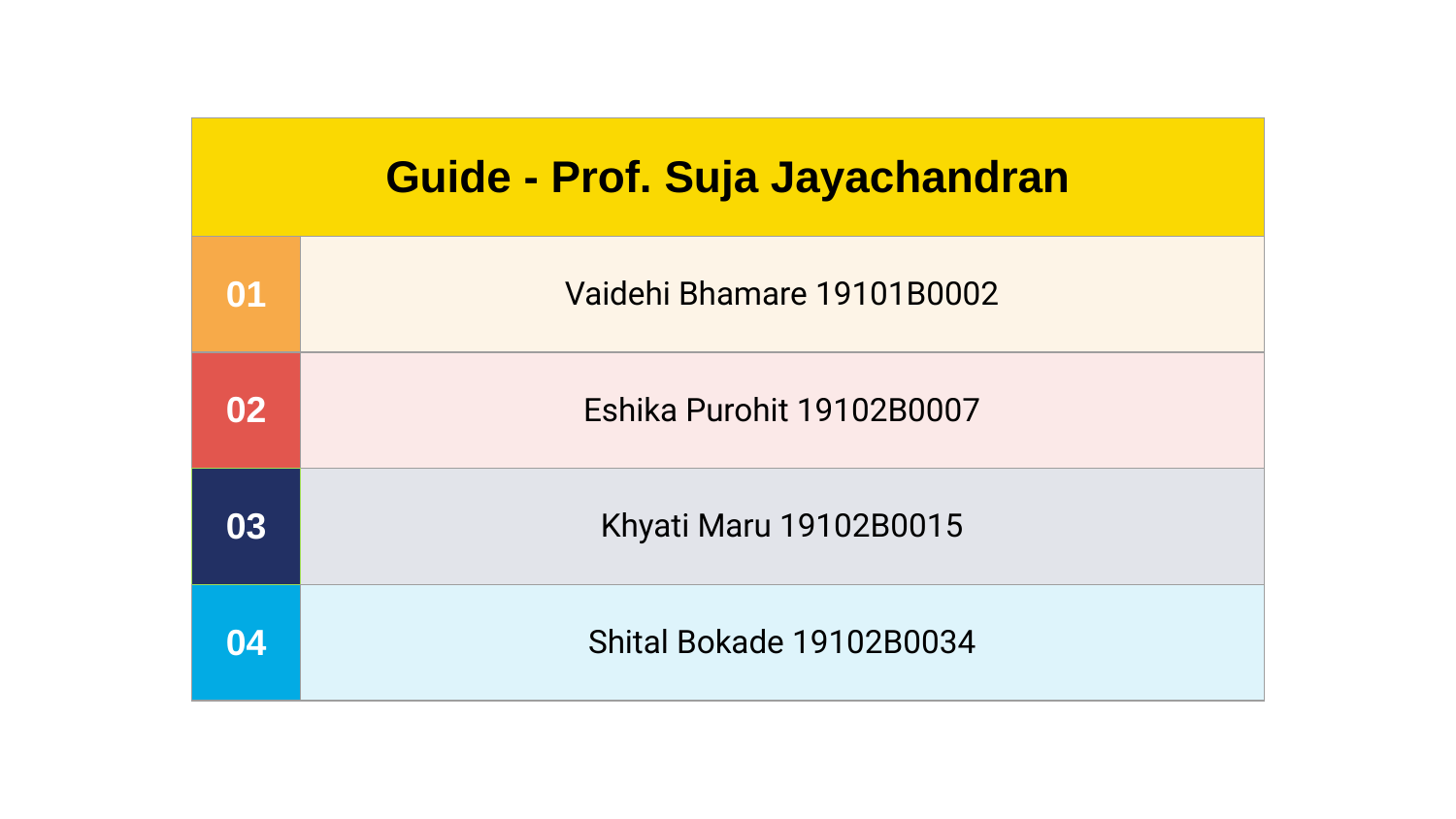

| Guide - Prof. Suja Jayachandran |  |
| --- | --- |
| 01 | Vaidehi Bhamare 19101B0002 |
| 02 | Eshika Purohit 19102B0007 |
| 03 | Khyati Maru 19102B0015 |
| 04 | Shital Bokade 19102B0034 |